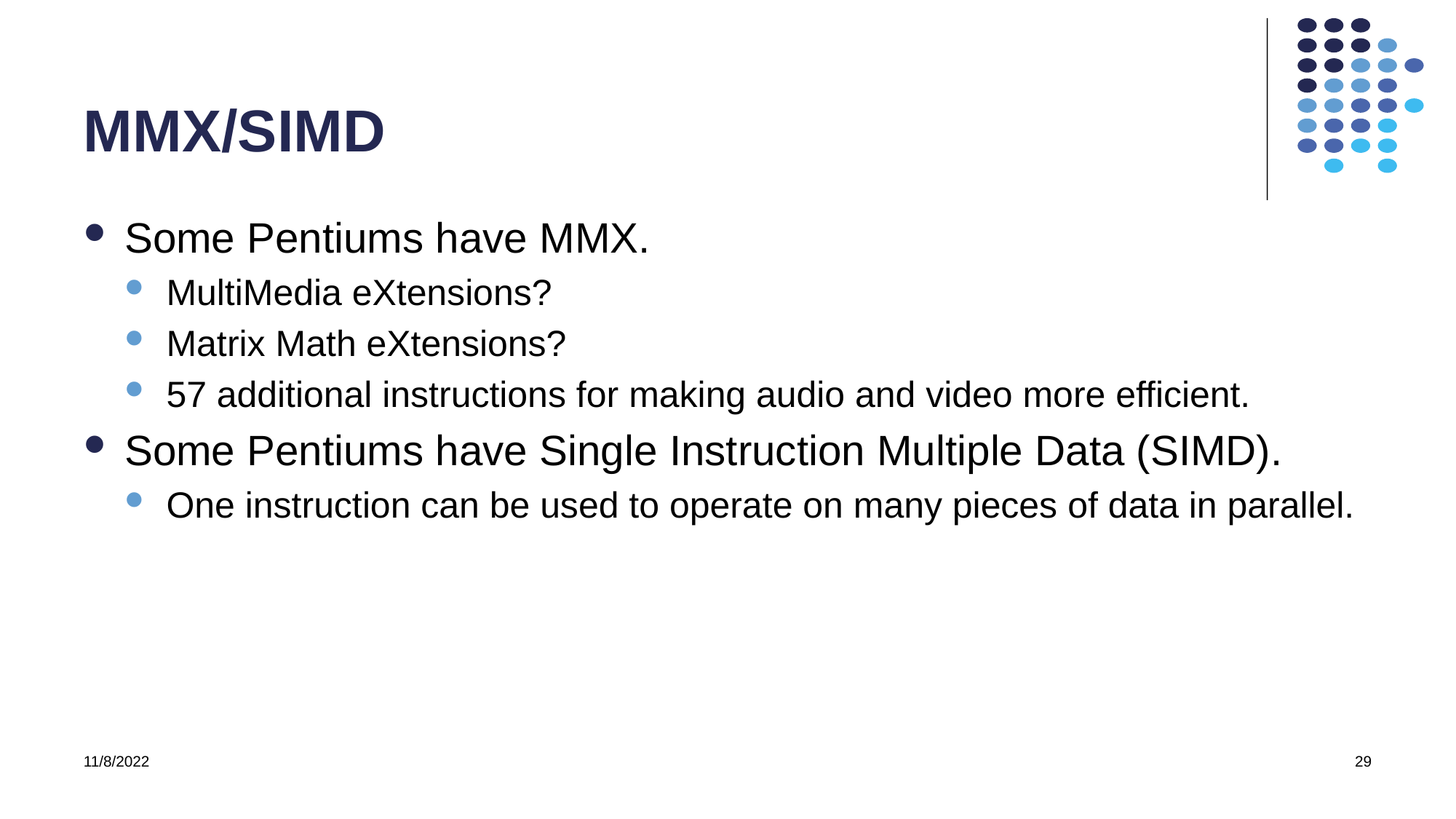

# MMX/SIMD
Some Pentiums have MMX.
MultiMedia eXtensions?
Matrix Math eXtensions?
57 additional instructions for making audio and video more efficient.
Some Pentiums have Single Instruction Multiple Data (SIMD).
One instruction can be used to operate on many pieces of data in parallel.
11/8/2022
29